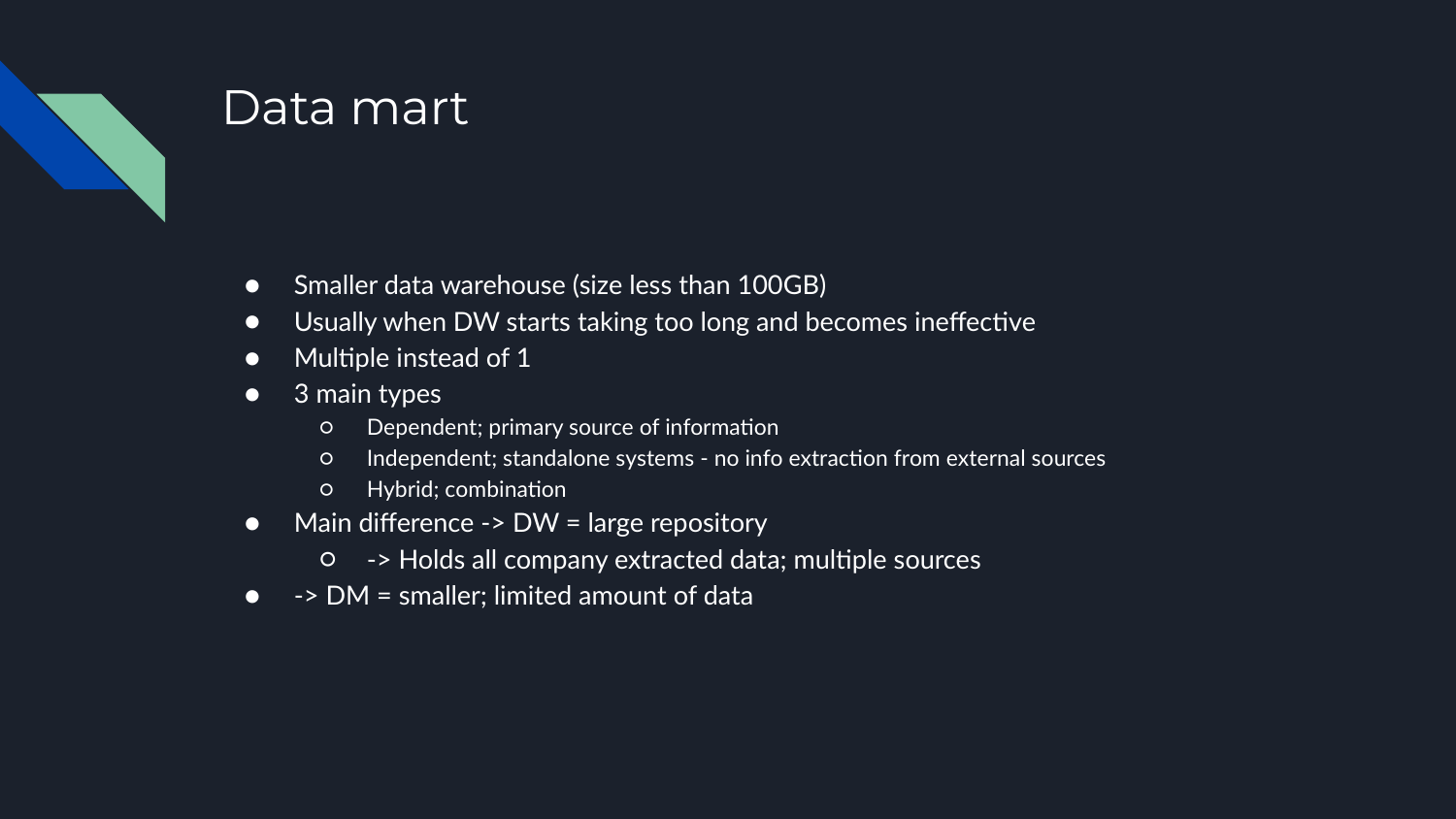

# Data mart
Smaller data warehouse (size less than 100GB)
Usually when DW starts taking too long and becomes ineffective
Multiple instead of 1
3 main types
Dependent; primary source of information
Independent; standalone systems - no info extraction from external sources
Hybrid; combination
Main difference -> DW = large repository
-> Holds all company extracted data; multiple sources
-> DM = smaller; limited amount of data